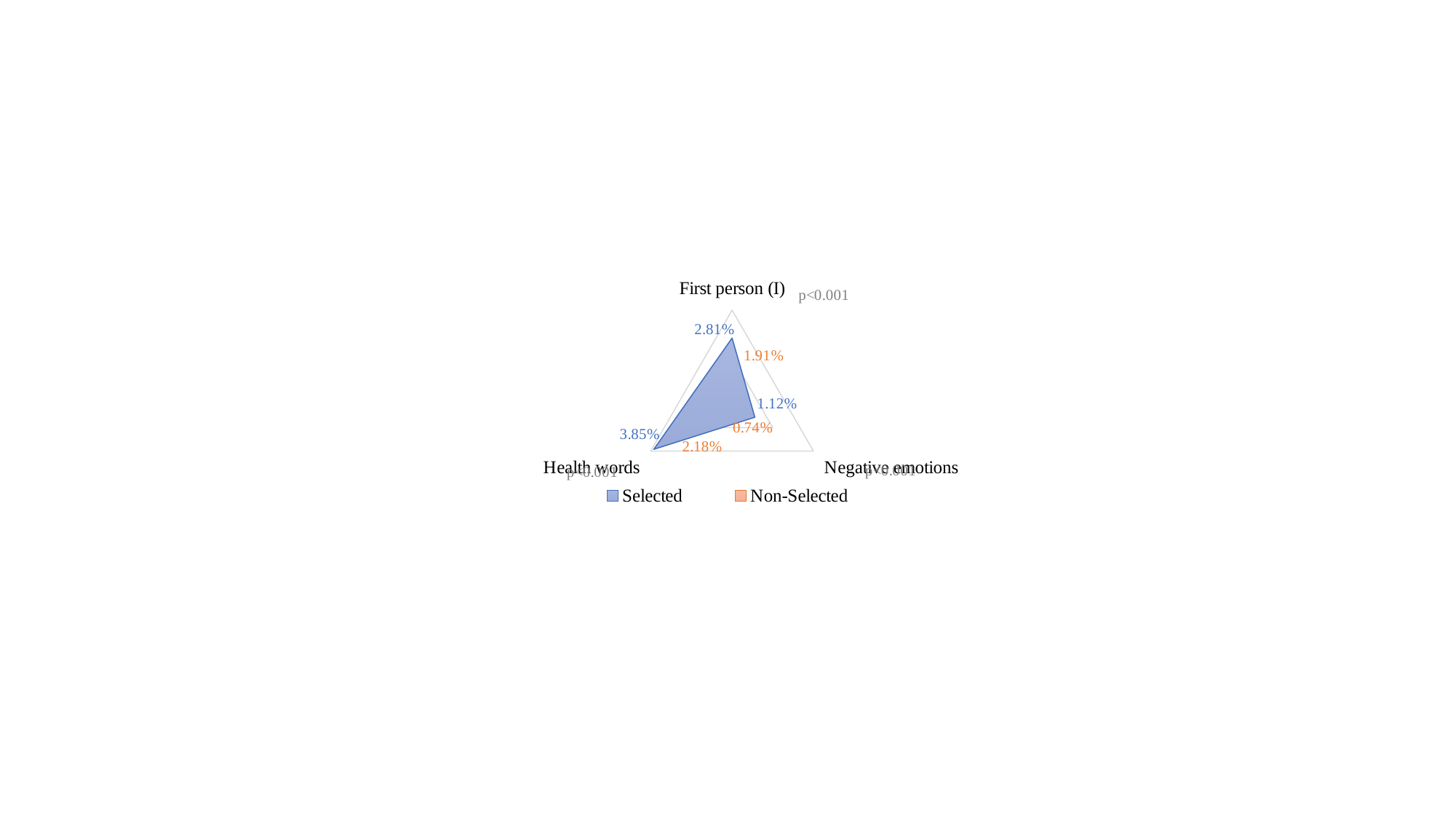

### Chart

| Category | Selected | Non-Selected |
|---|---|---|
| First person (I) | 2.81 | 1.91 |
| Negative emotions | 1.12 | 0.74 |
| Health words | 3.85 | 2.18 |